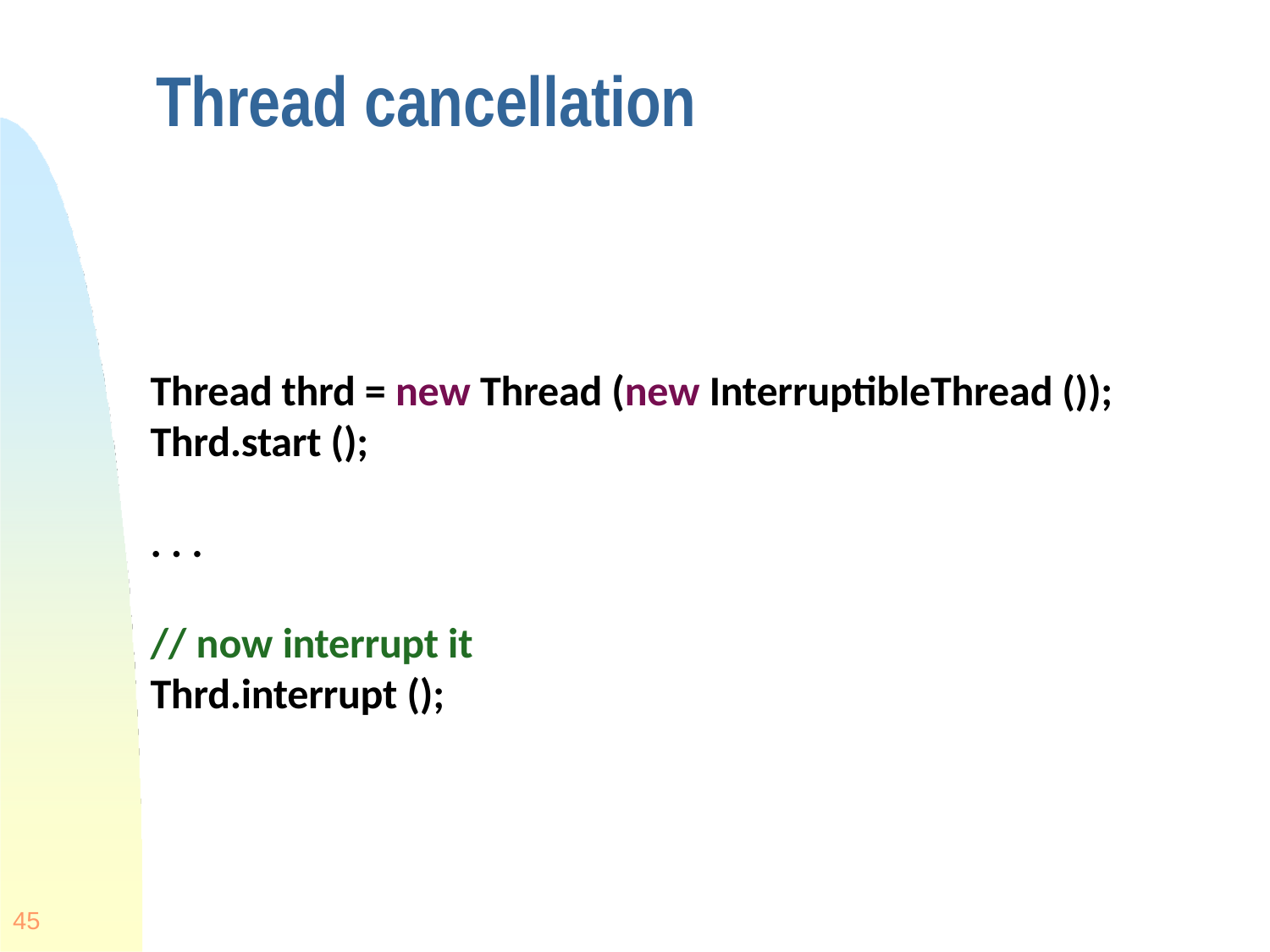

# Thread cancellation
Thread thrd = new Thread (new InterruptibleThread ());  Thrd.start ();

. . .

// now interrupt it
Thrd.interrupt ();
45